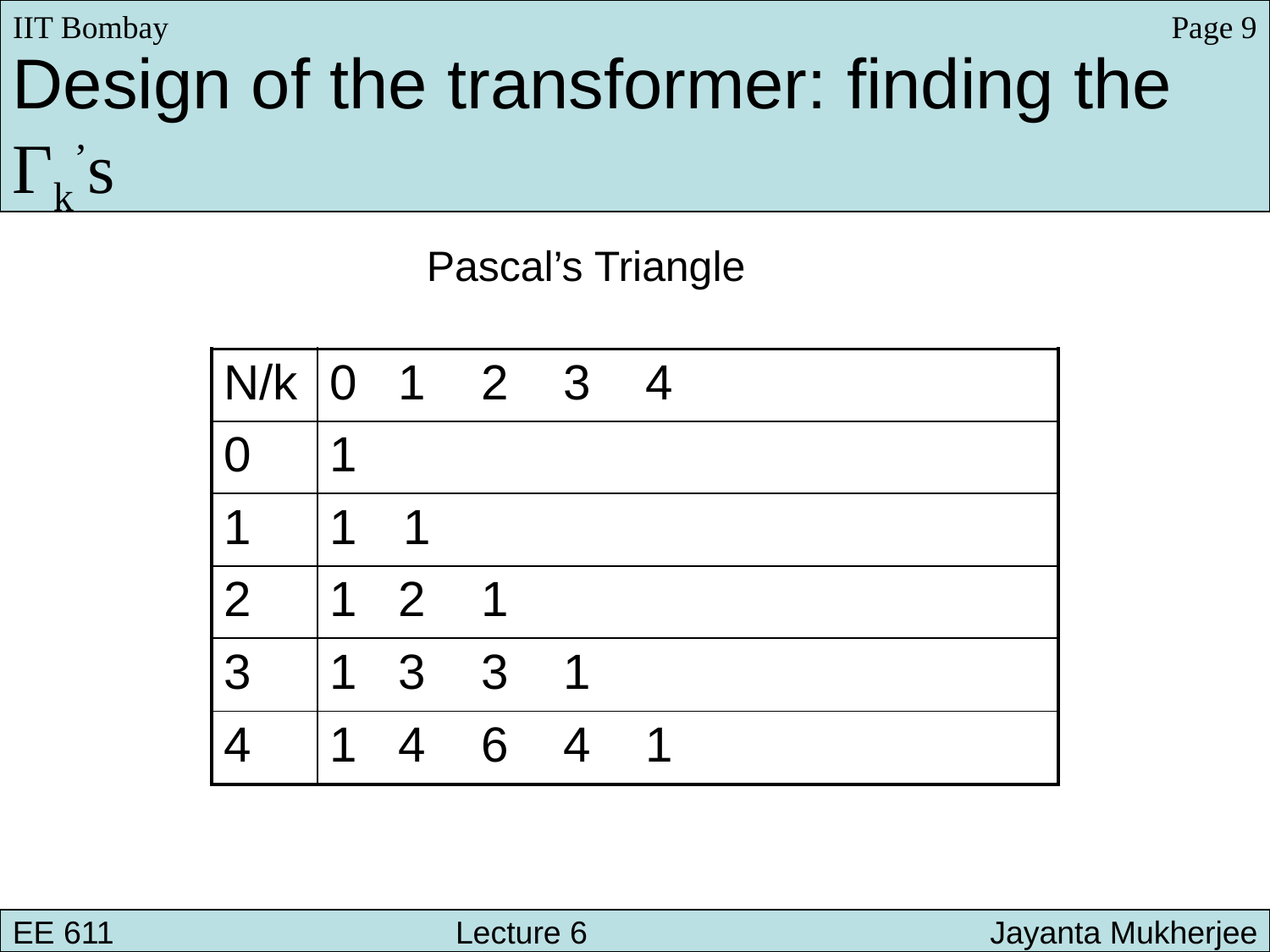

Page 9
IIT Bombay
Design of the transformer: finding the
Γk’s
Pascal’s Triangle
| N/k | 0 1 2 3 4 |
| --- | --- |
| 0 | 1 |
| 1 | 1 |
| 2 | 1 2 1 |
| 3 | 1 3 3 1 |
| 4 | 1 4 6 4 1 |
EE 611 			       Lecture 6       		          Jayanta Mukherjee